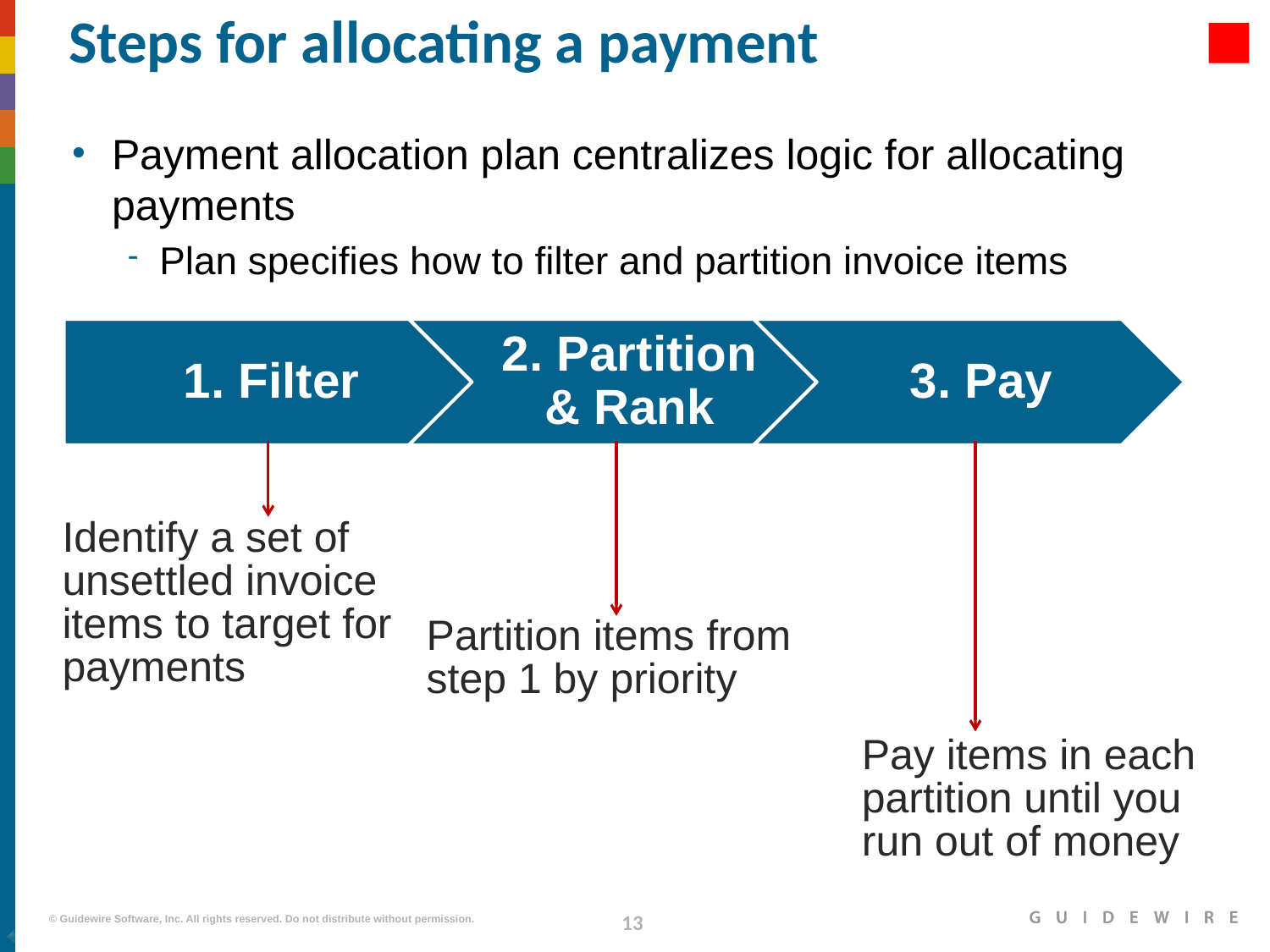

# Steps for allocating a payment
Payment allocation plan centralizes logic for allocating payments
Plan specifies how to filter and partition invoice items
1. Filter
2. Partition & Rank
 3. Pay
Identify a set of unsettled invoice items to target for payments
Partition items from step 1 by priority
Pay items in each partition until you run out of money